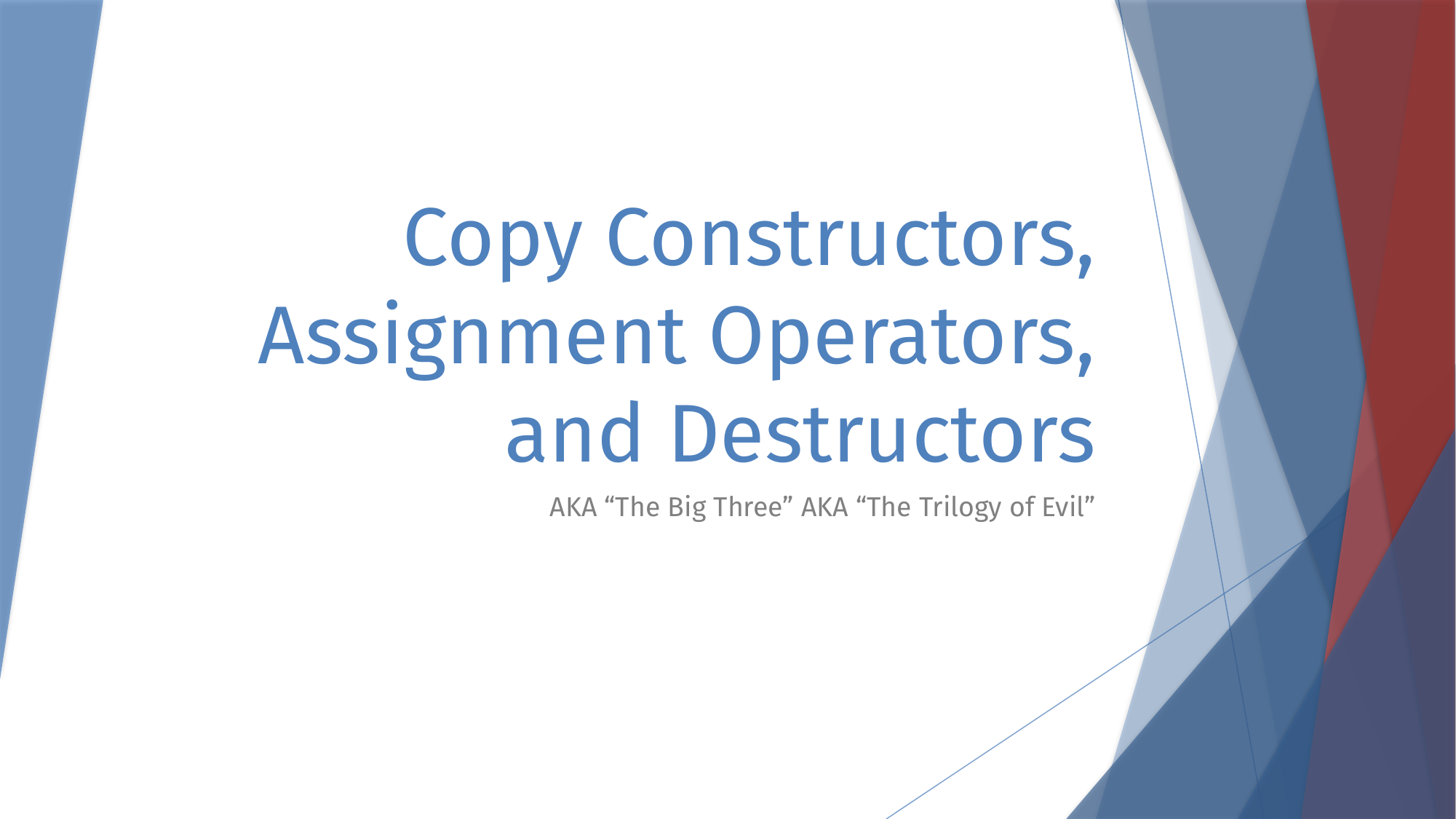

# Copy Constructors, Assignment Operators, and Destructors
AKA “The Big Three” AKA “The Trilogy of Evil”